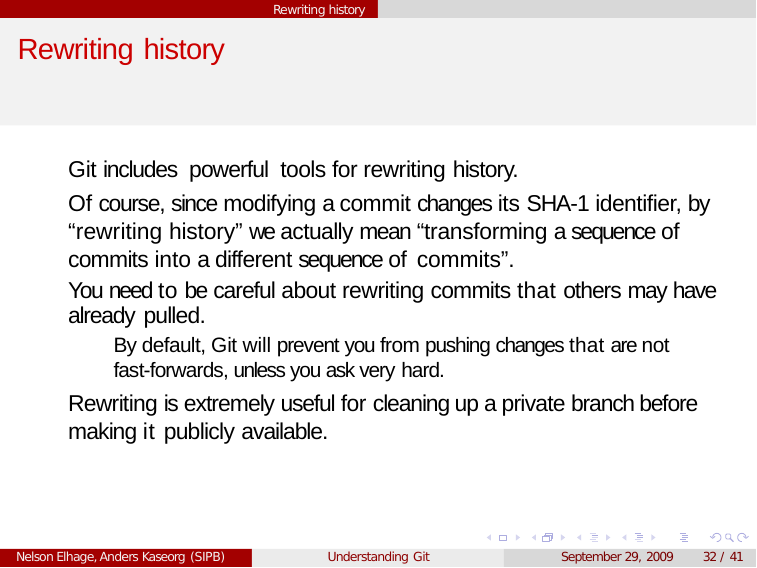

Rewriting history

# Rewriting history
Git includes  powerful  tools for rewriting history.
Of course, since modifying a commit changes its SHA-1 identifier, by  “rewriting history” we actually mean “transforming a sequence of  commits into a different sequence of commits”.
You need to be careful about rewriting commits that others may have  already pulled.
By default, Git will prevent you from pushing changes that are not  fast-forwards, unless you ask very hard.
Rewriting is extremely useful for cleaning up a private branch before  making it publicly available.

Nelson Elhage, Anders Kaseorg (SIPB)
Understanding Git
September 29, 2009
32 / 41